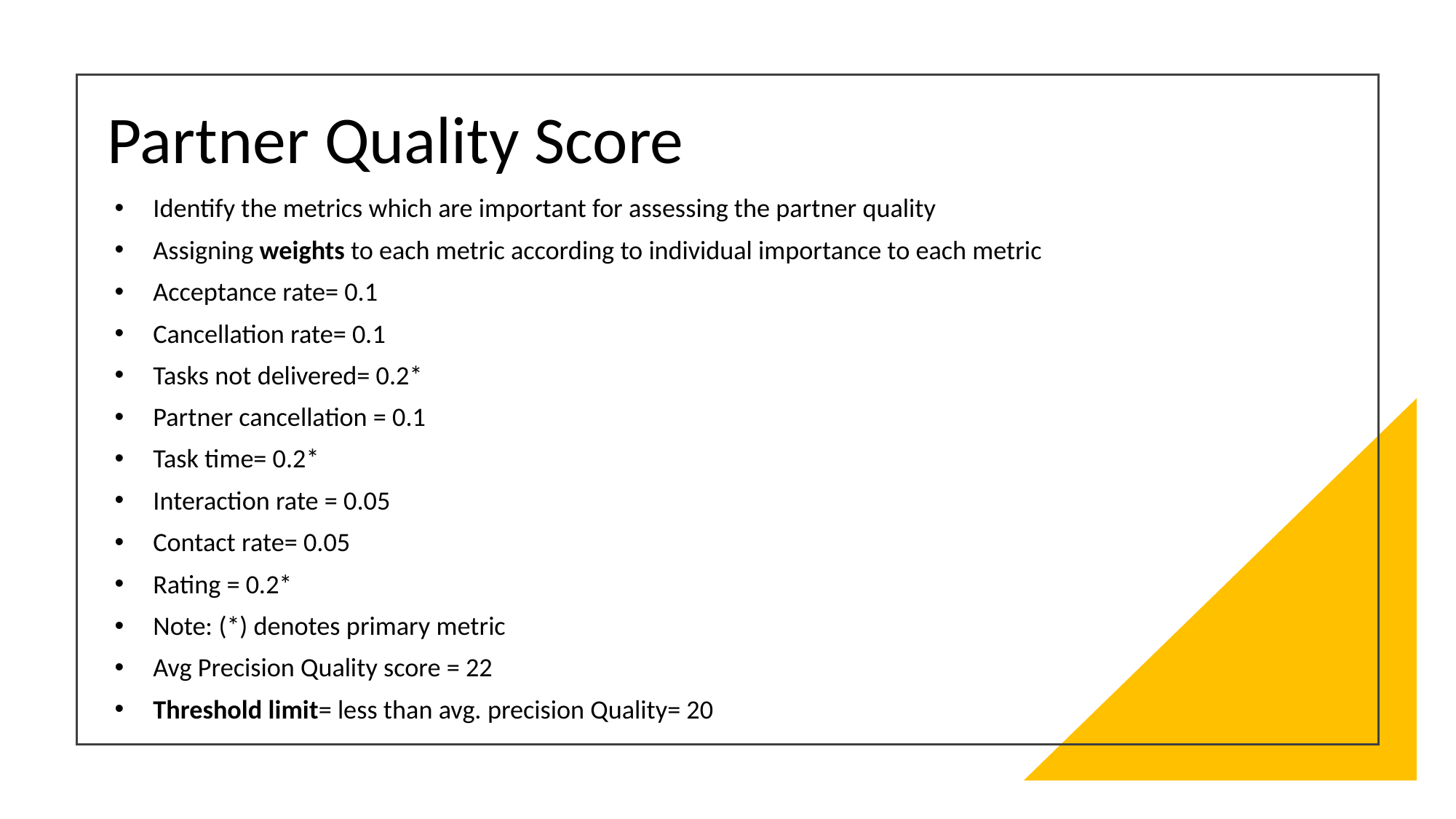

# Partner Quality Score
Identify the metrics which are important for assessing the partner quality
Assigning weights to each metric according to individual importance to each metric
Acceptance rate= 0.1
Cancellation rate= 0.1
Tasks not delivered= 0.2*
Partner cancellation = 0.1
Task time= 0.2*
Interaction rate = 0.05
Contact rate= 0.05
Rating = 0.2*
Note: (*) denotes primary metric
Avg Precision Quality score = 22
Threshold limit= less than avg. precision Quality= 20